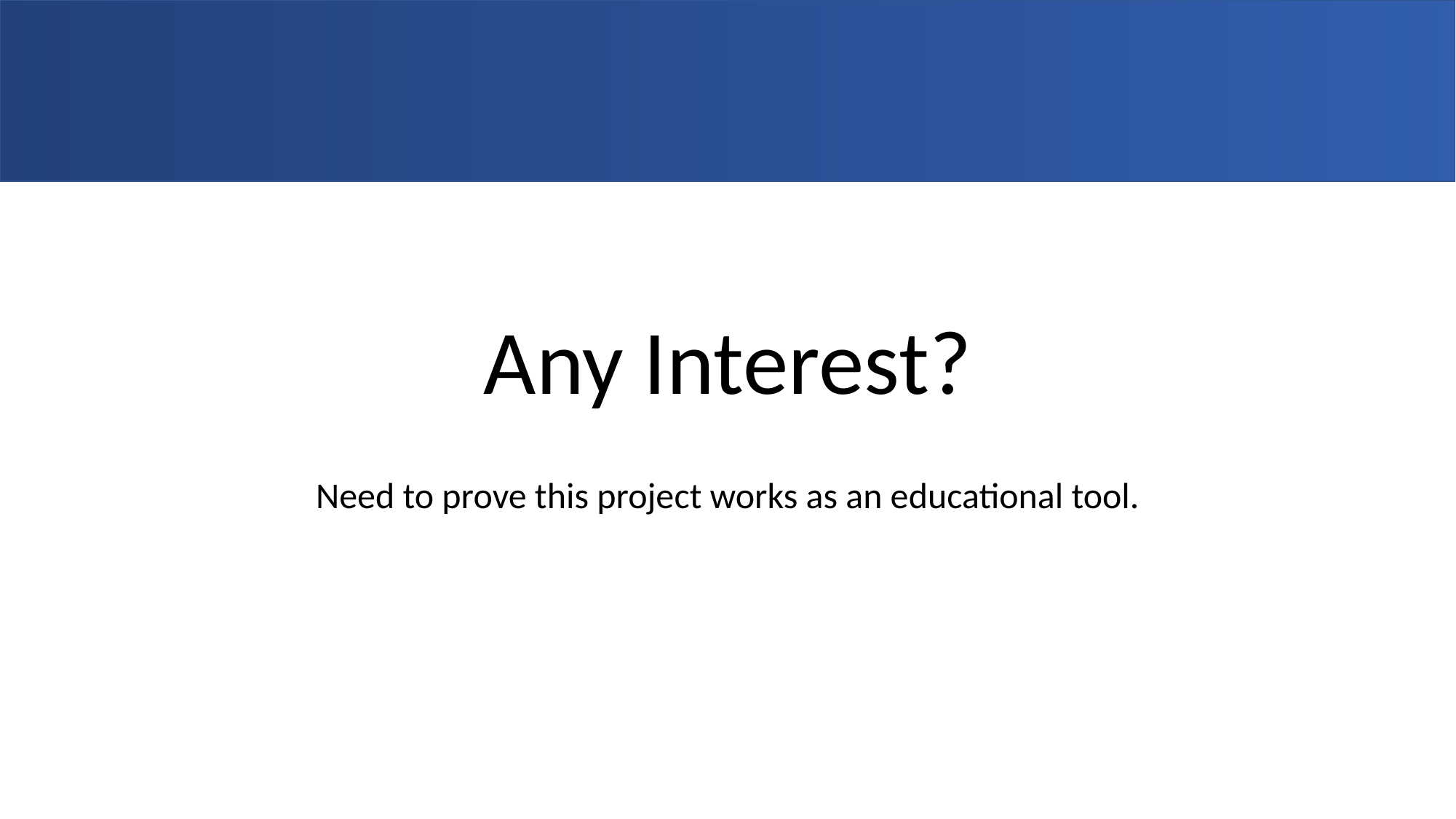

# Any Interest?
Need to prove this project works as an educational tool.